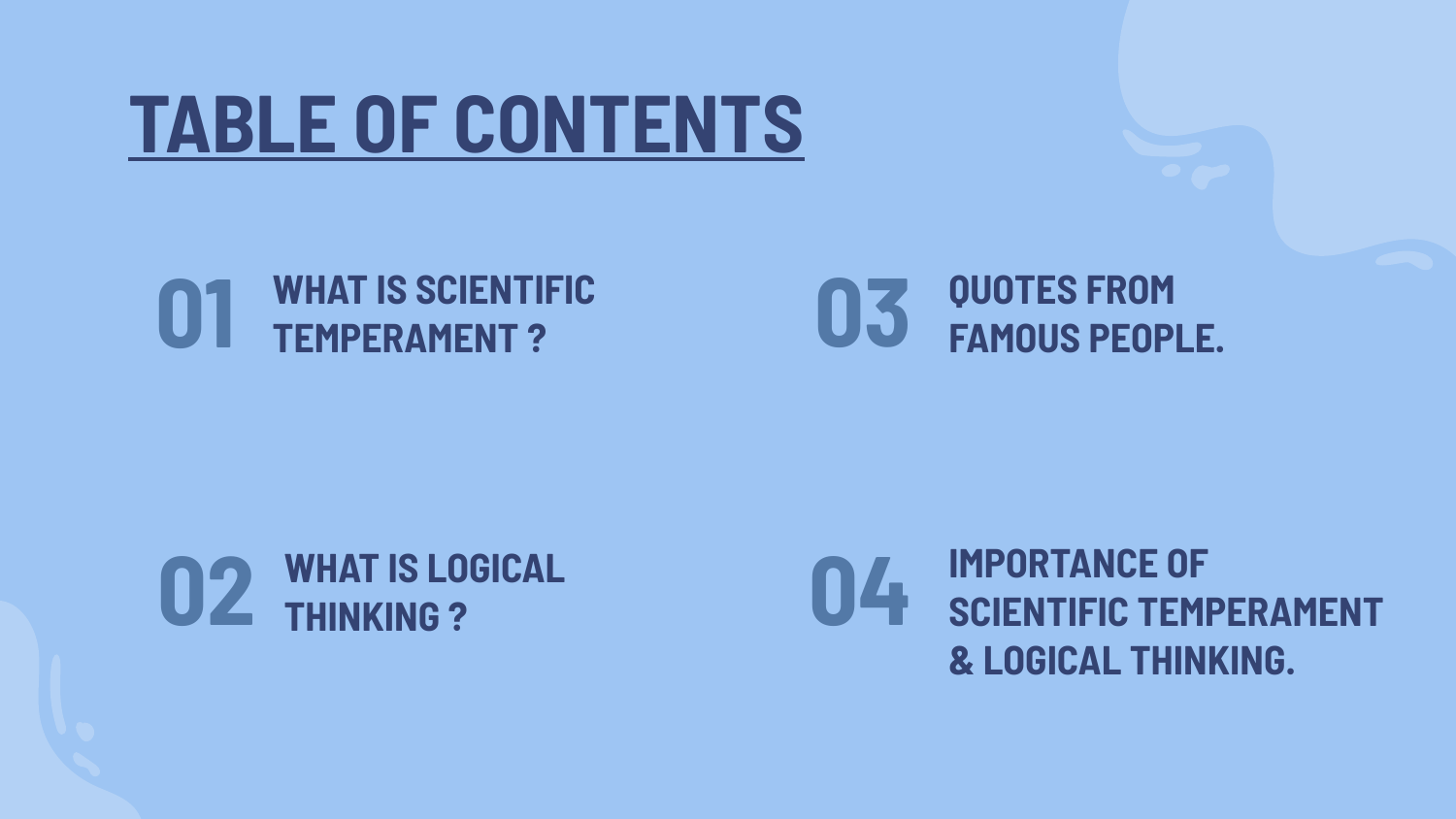

TABLE OF CONTENTS
03
01
# WHAT IS SCIENTIFIC TEMPERAMENT ?
QUOTES FROM FAMOUS PEOPLE.
02
04
WHAT IS LOGICAL THINKING ?
IMPORTANCE OF
SCIENTIFIC TEMPERAMENT
& LOGICAL THINKING.